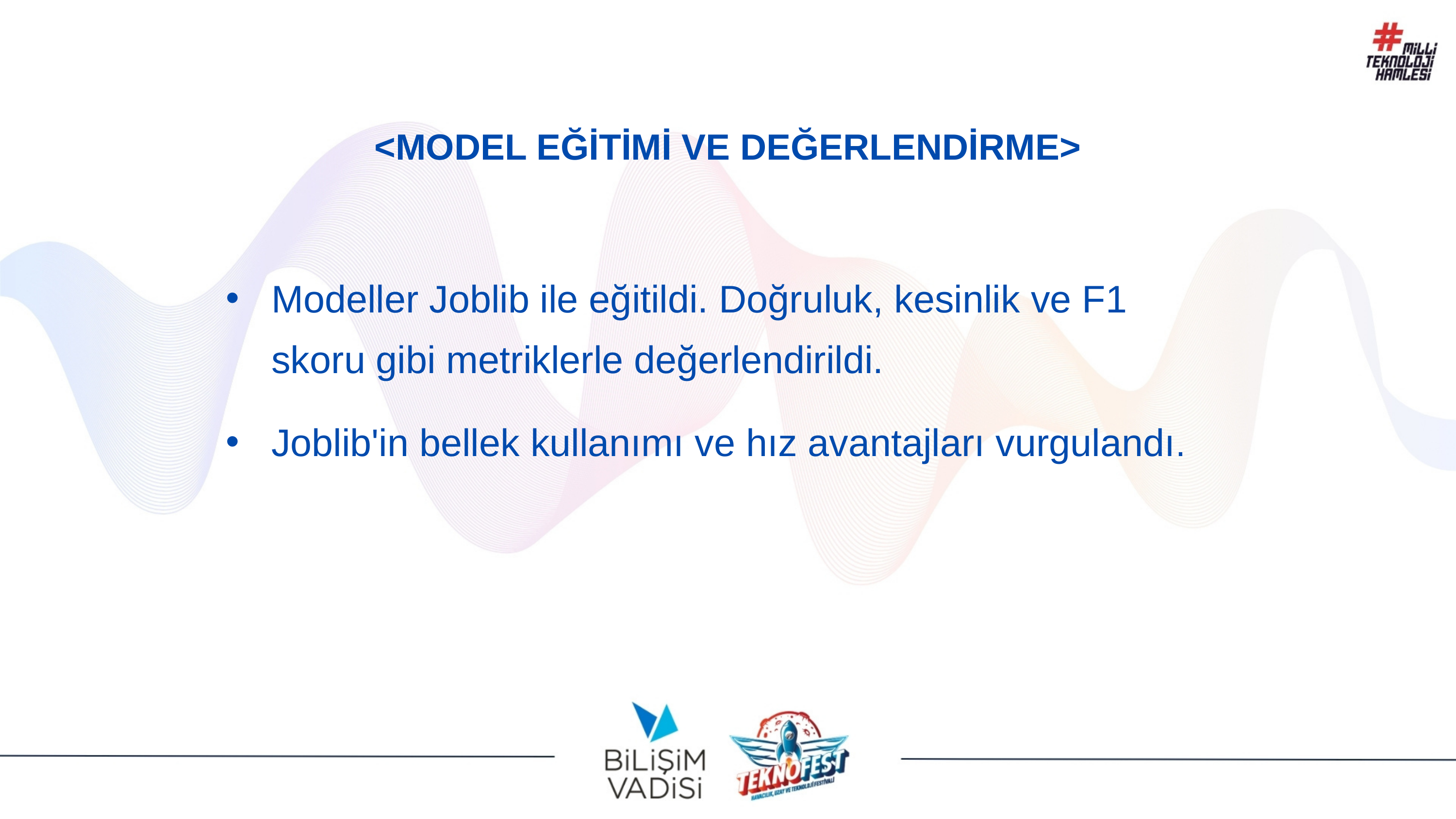

<MODEL EĞİTİMİ VE DEĞERLENDİRME>
Modeller Joblib ile eğitildi. Doğruluk, kesinlik ve F1 skoru gibi metriklerle değerlendirildi.
Joblib'in bellek kullanımı ve hız avantajları vurgulandı.